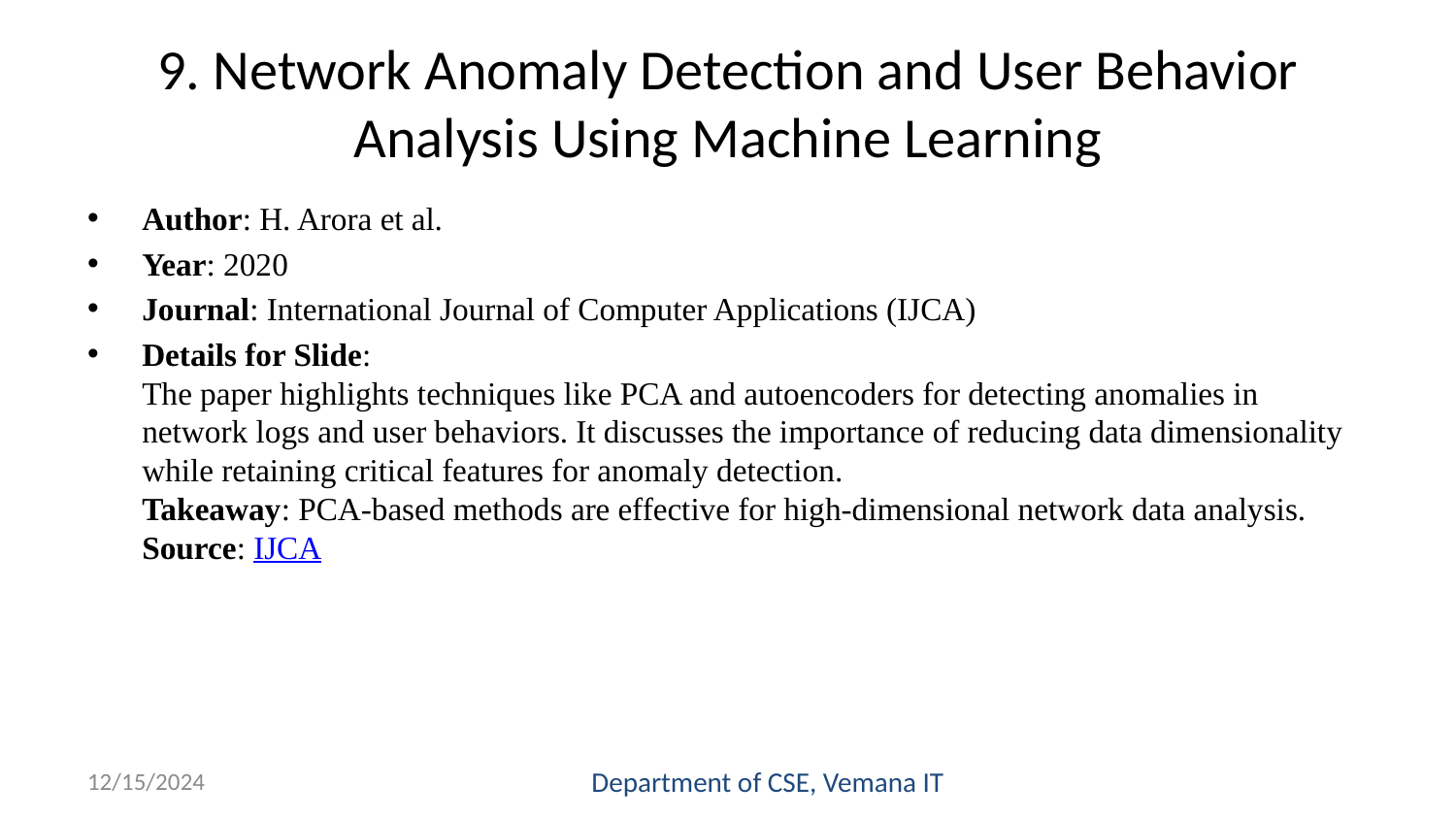

# 9. Network Anomaly Detection and User Behavior Analysis Using Machine Learning
Author: H. Arora et al.
Year: 2020
Journal: International Journal of Computer Applications (IJCA)
Details for Slide:
The paper highlights techniques like PCA and autoencoders for detecting anomalies in network logs and user behaviors. It discusses the importance of reducing data dimensionality while retaining critical features for anomaly detection.
Takeaway: PCA-based methods are effective for high-dimensional network data analysis.
Source: IJCA

12/15/2024
Department of CSE, Vemana IT